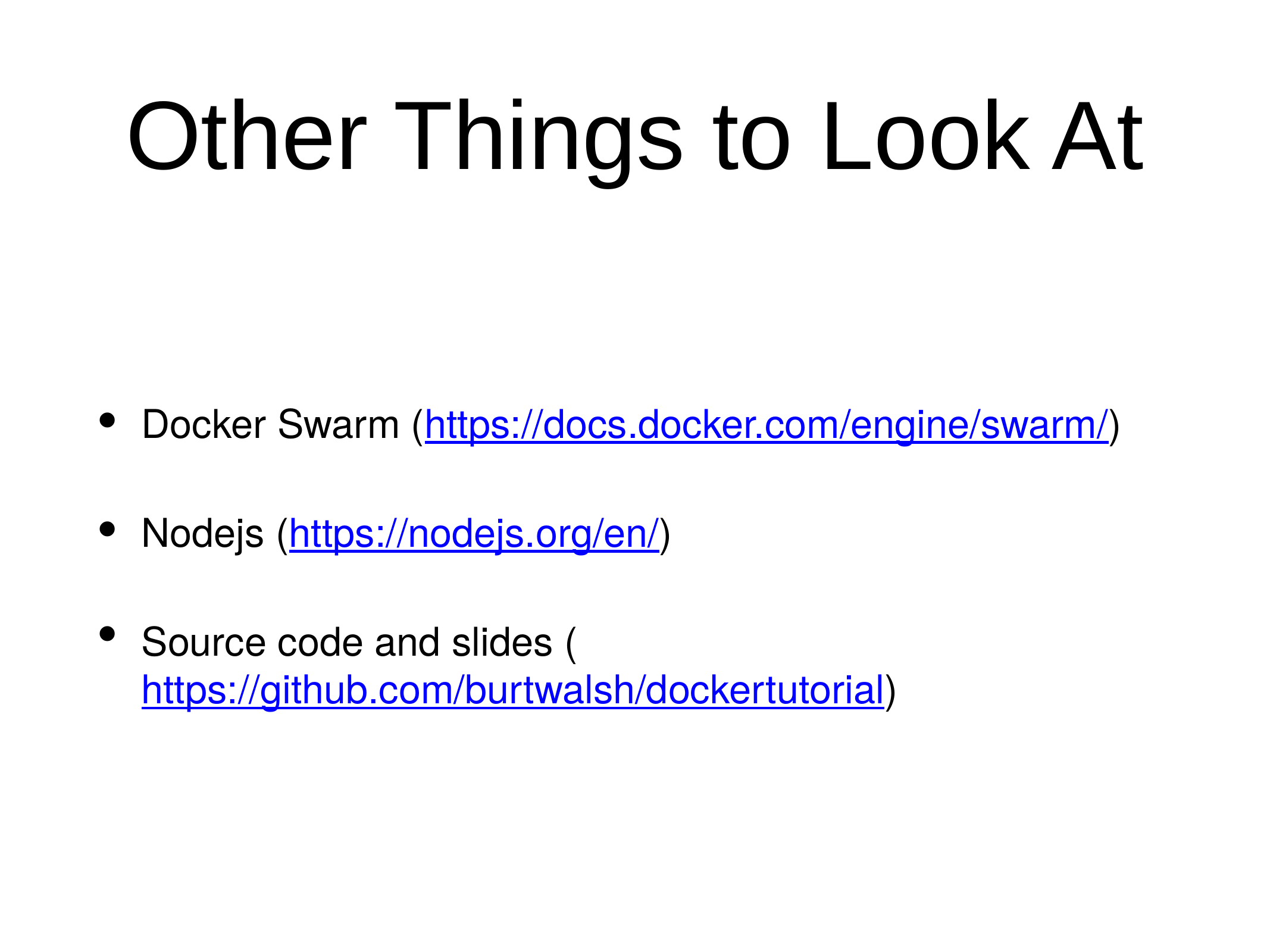

# Other Things to Look At
Docker Swarm (https://docs.docker.com/engine/swarm/)
Nodejs (https://nodejs.org/en/)
Source code and slides (https://github.com/burtwalsh/dockertutorial)